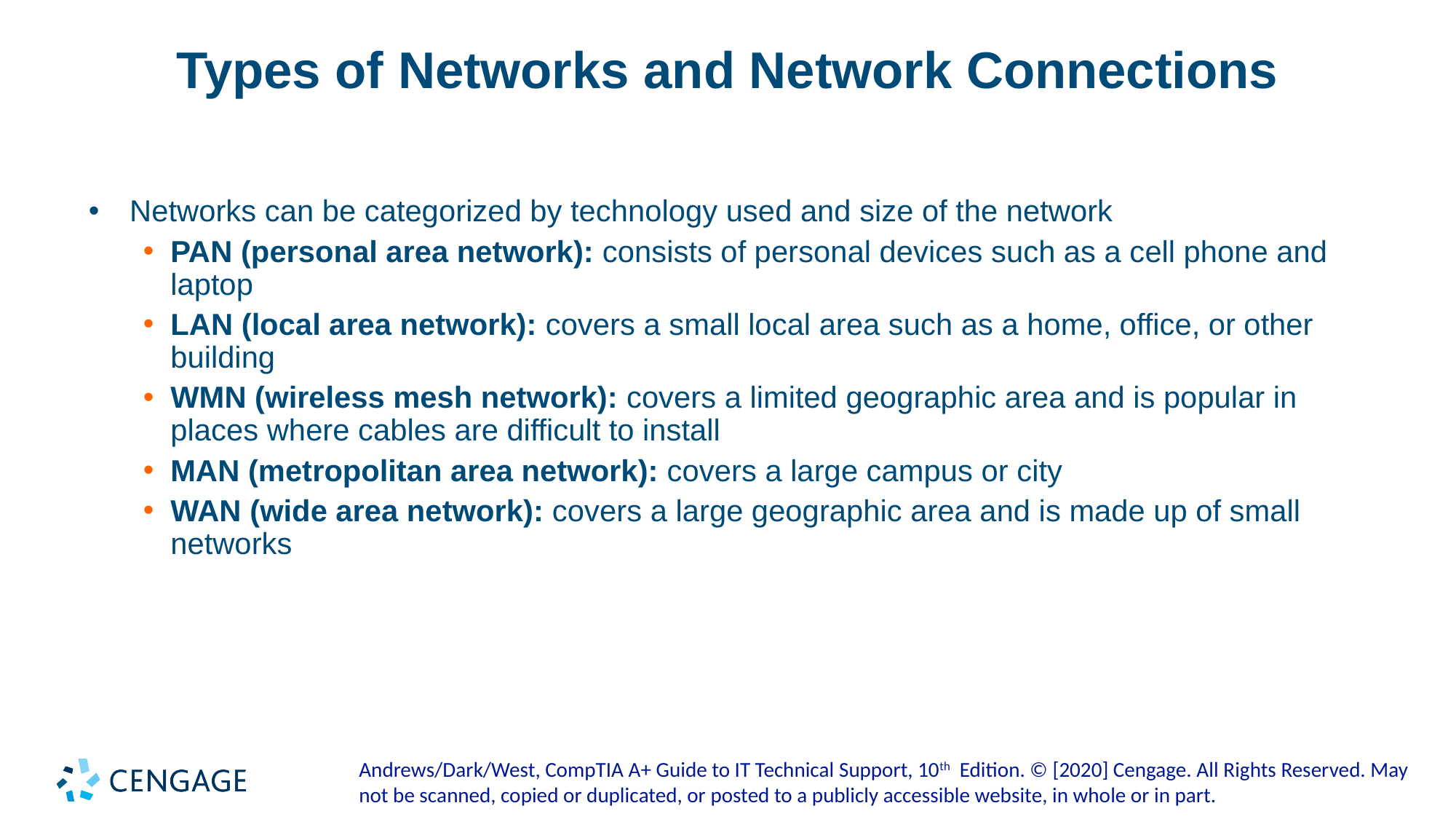

# Types of Networks and Network Connections
Networks can be categorized by technology used and size of the network
PAN (personal area network): consists of personal devices such as a cell phone and laptop
LAN (local area network): covers a small local area such as a home, office, or other building
WMN (wireless mesh network): covers a limited geographic area and is popular in places where cables are difficult to install
MAN (metropolitan area network): covers a large campus or city
WAN (wide area network): covers a large geographic area and is made up of small networks